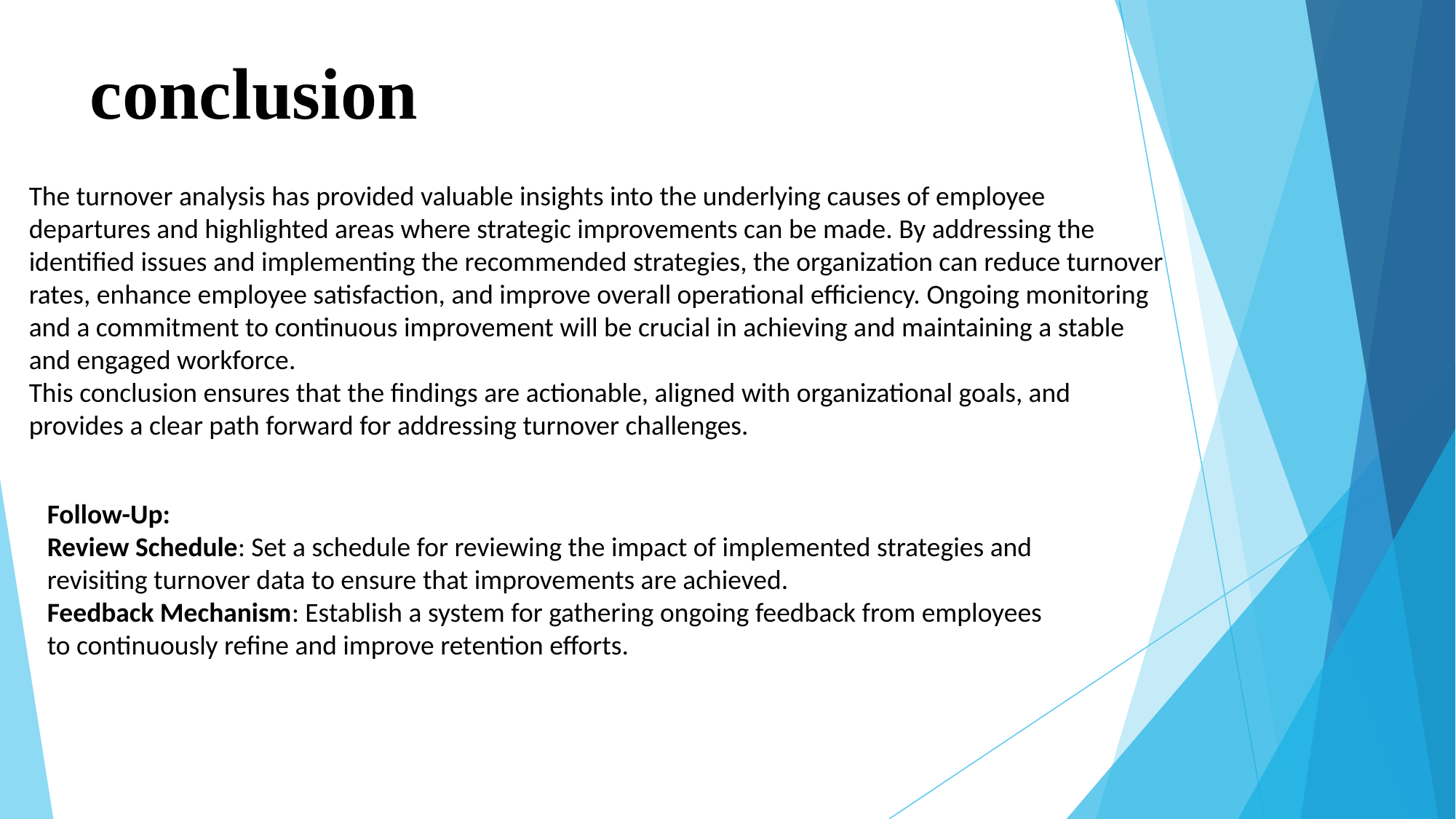

# conclusion
The turnover analysis has provided valuable insights into the underlying causes of employee departures and highlighted areas where strategic improvements can be made. By addressing the identified issues and implementing the recommended strategies, the organization can reduce turnover rates, enhance employee satisfaction, and improve overall operational efficiency. Ongoing monitoring and a commitment to continuous improvement will be crucial in achieving and maintaining a stable and engaged workforce.
This conclusion ensures that the findings are actionable, aligned with organizational goals, and provides a clear path forward for addressing turnover challenges.
Follow-Up:
Review Schedule: Set a schedule for reviewing the impact of implemented strategies and revisiting turnover data to ensure that improvements are achieved.
Feedback Mechanism: Establish a system for gathering ongoing feedback from employees to continuously refine and improve retention efforts.